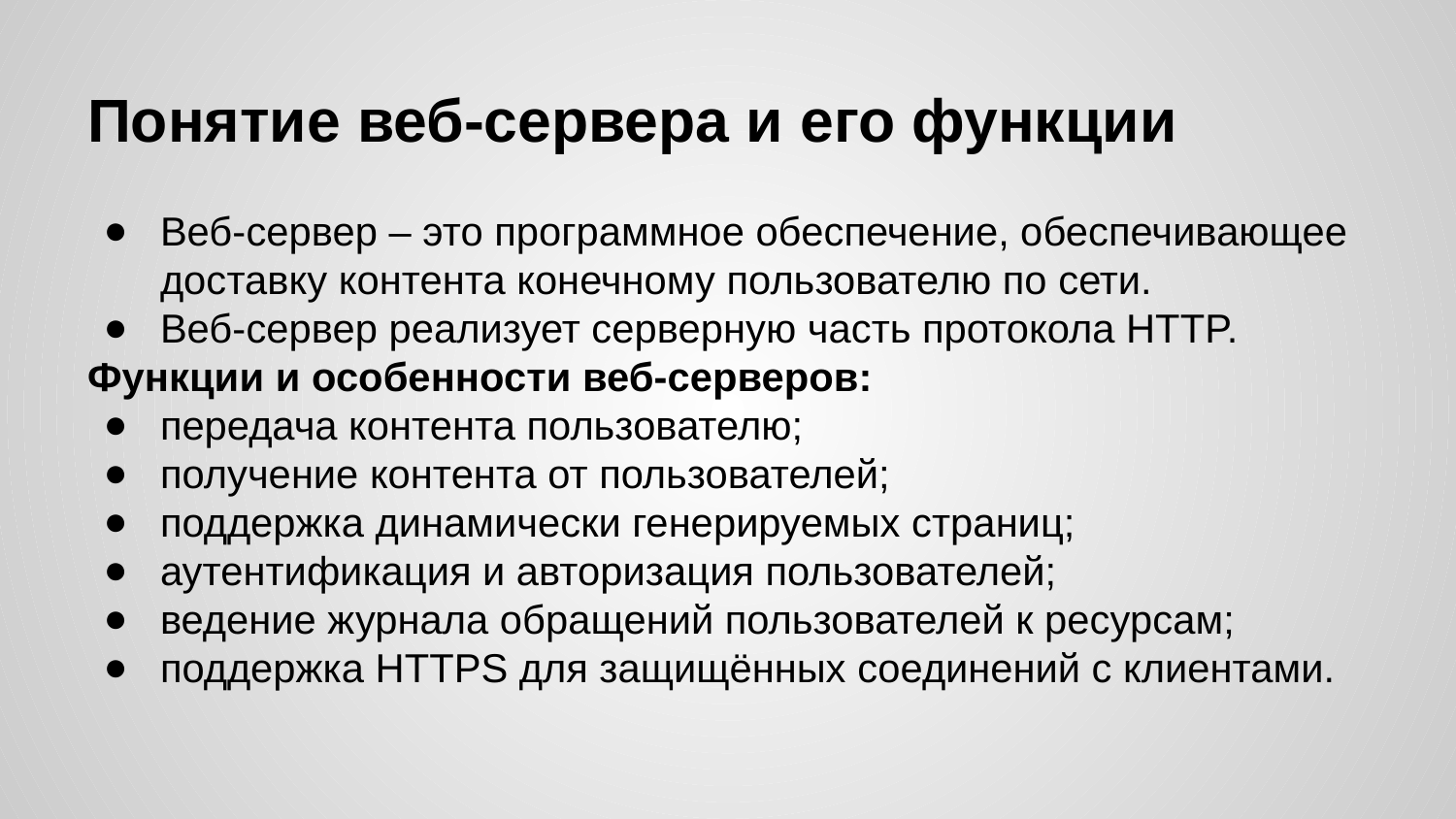

# Понятие веб-сервера и его функции
Веб-сервер – это программное обеспечение, обеспечивающее доставку контента конечному пользователю по сети.
Веб-сервер реализует серверную часть протокола HTTP.
Функции и особенности веб-серверов:
передача контента пользователю;
получение контента от пользователей;
поддержка динамически генерируемых страниц;
аутентификация и авторизация пользователей;
ведение журнала обращений пользователей к ресурсам;
поддержка HTTPS для защищённых соединений с клиентами.